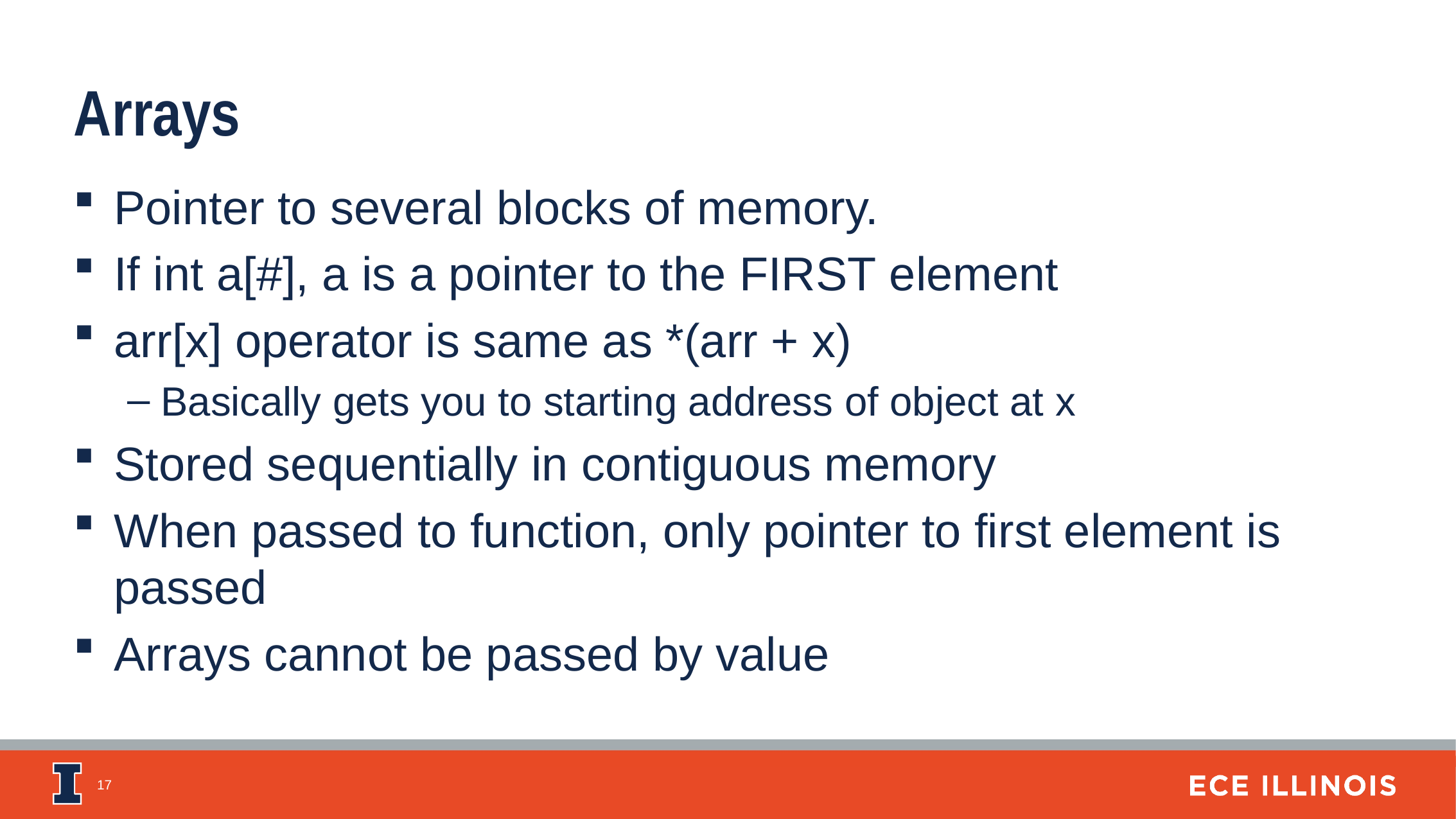

Arrays
Pointer to several blocks of memory.
If int a[#], a is a pointer to the FIRST element
arr[x] operator is same as *(arr + x)
Basically gets you to starting address of object at x
Stored sequentially in contiguous memory
When passed to function, only pointer to first element is passed
Arrays cannot be passed by value
17